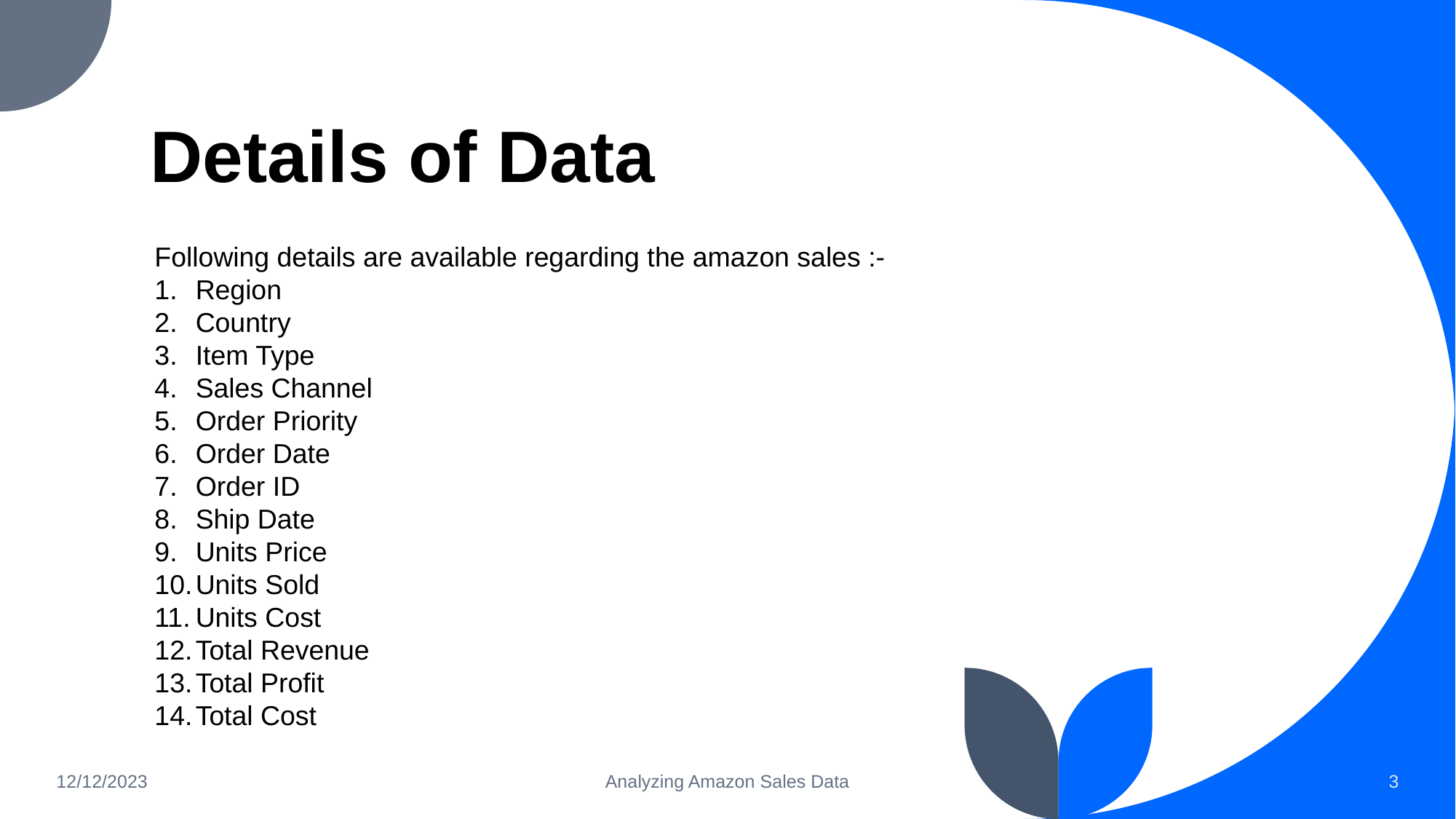

# Details of Data
Following details are available regarding the amazon sales :-
Region
Country
Item Type
Sales Channel
Order Priority
Order Date
Order ID
Ship Date
Units Price
Units Sold
Units Cost
Total Revenue
Total Profit
Total Cost

12/12/2023
Analyzing Amazon Sales Data
3